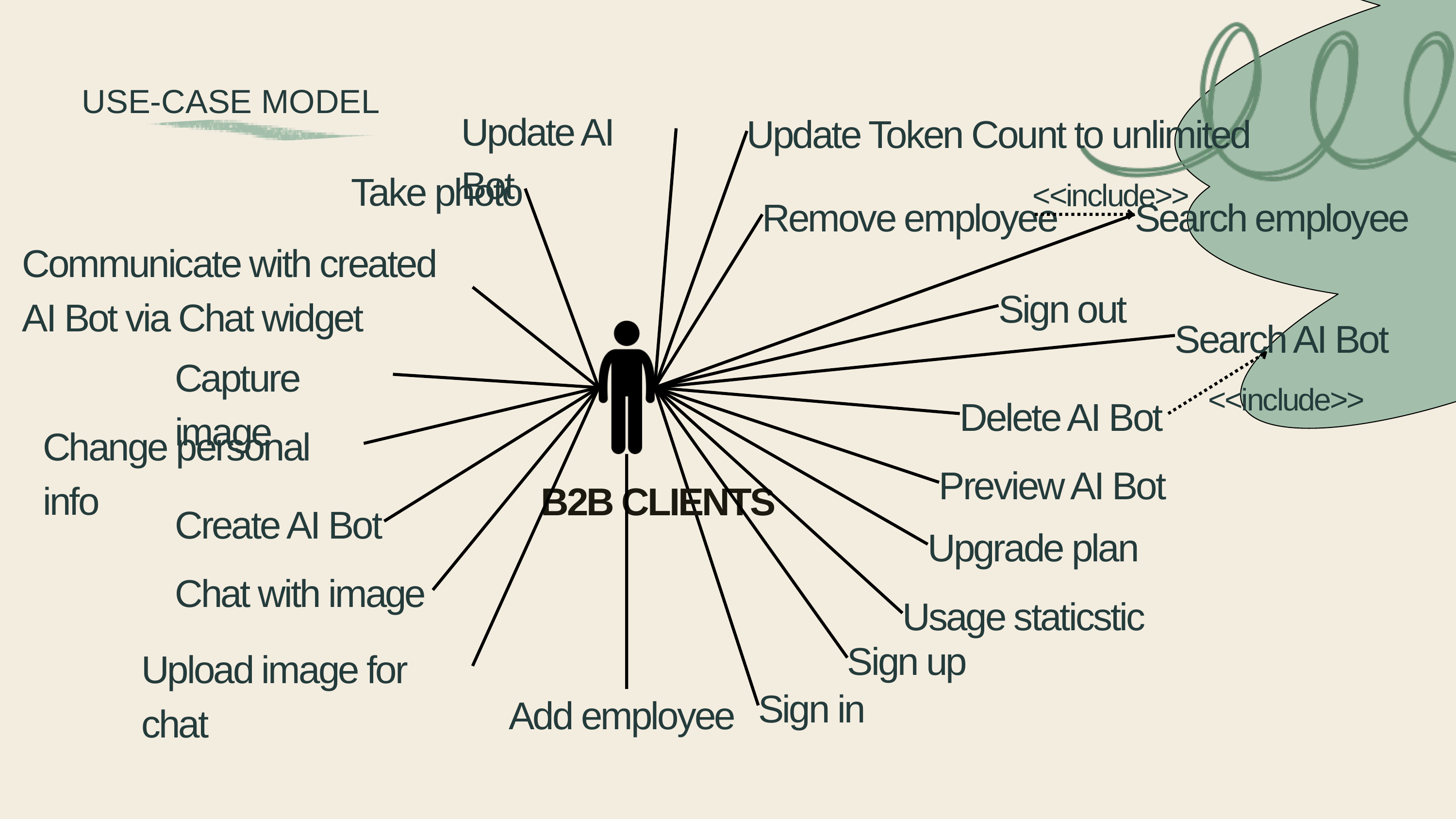

USE-CASE MODEL
Update AI Bot
Update Token Count to unlimited

Take photo
<<include>>
Remove employee
Search employee

Communicate with created AI Bot via Chat widget
Sign out

Search AI Bot

Capture image

<<include>>

Delete AI Bot

Change personal info
Preview AI Bot

B2B CLIENTS
Create AI Bot
Upgrade plan
Chat with image
Usage staticstic
Sign up
Upload image for chat
Sign in
Add employee